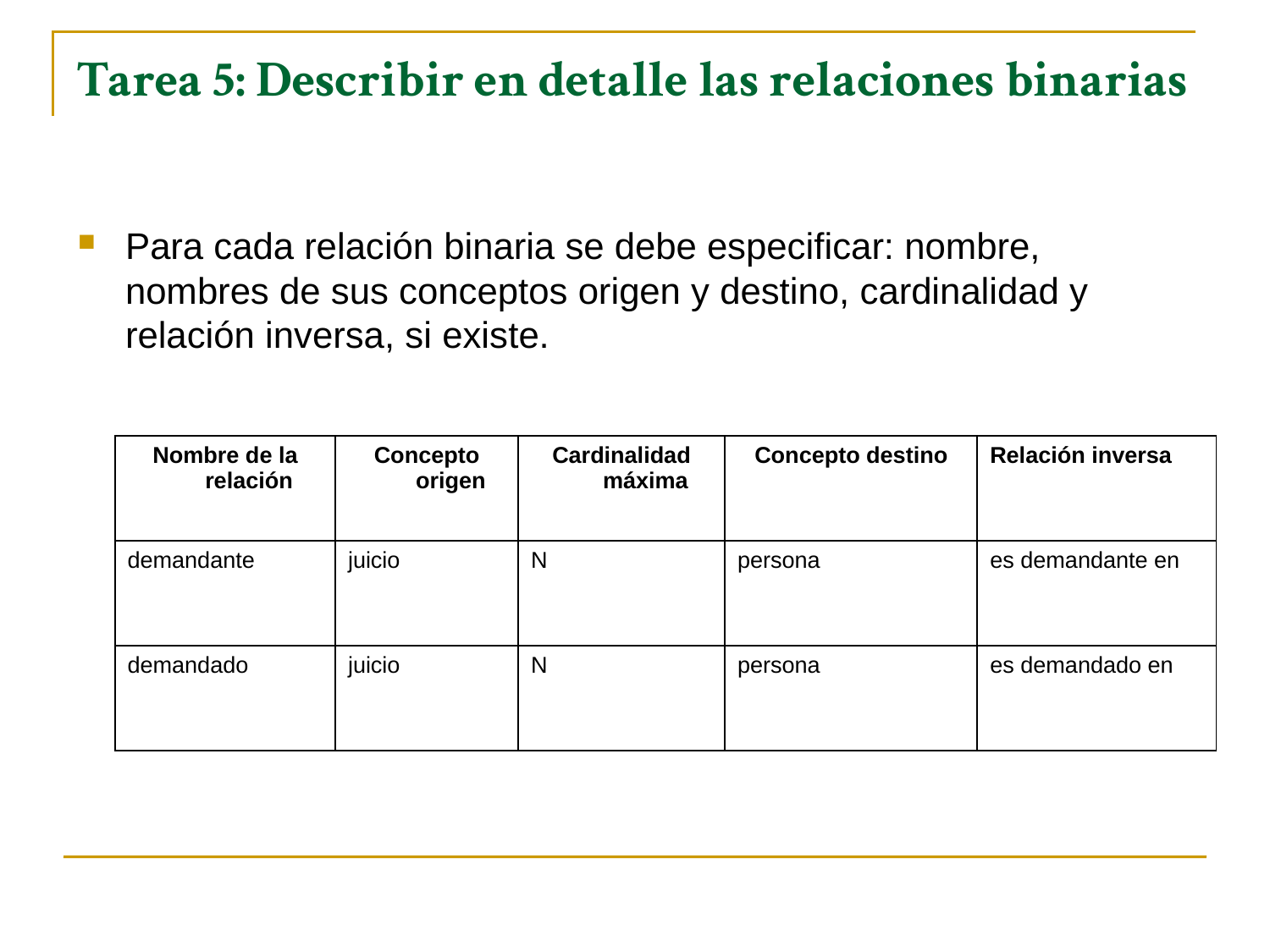

# Tarea 5: Describir en detalle las relaciones binarias
Para cada relación binaria se debe especificar: nombre, nombres de sus conceptos origen y destino, cardinalidad y relación inversa, si existe.
| Nombre de la relación | Concepto origen | Cardinalidad máxima | Concepto destino | Relación inversa |
| --- | --- | --- | --- | --- |
| demandante | juicio | N | persona | es demandante en |
| demandado | juicio | N | persona | es demandado en |